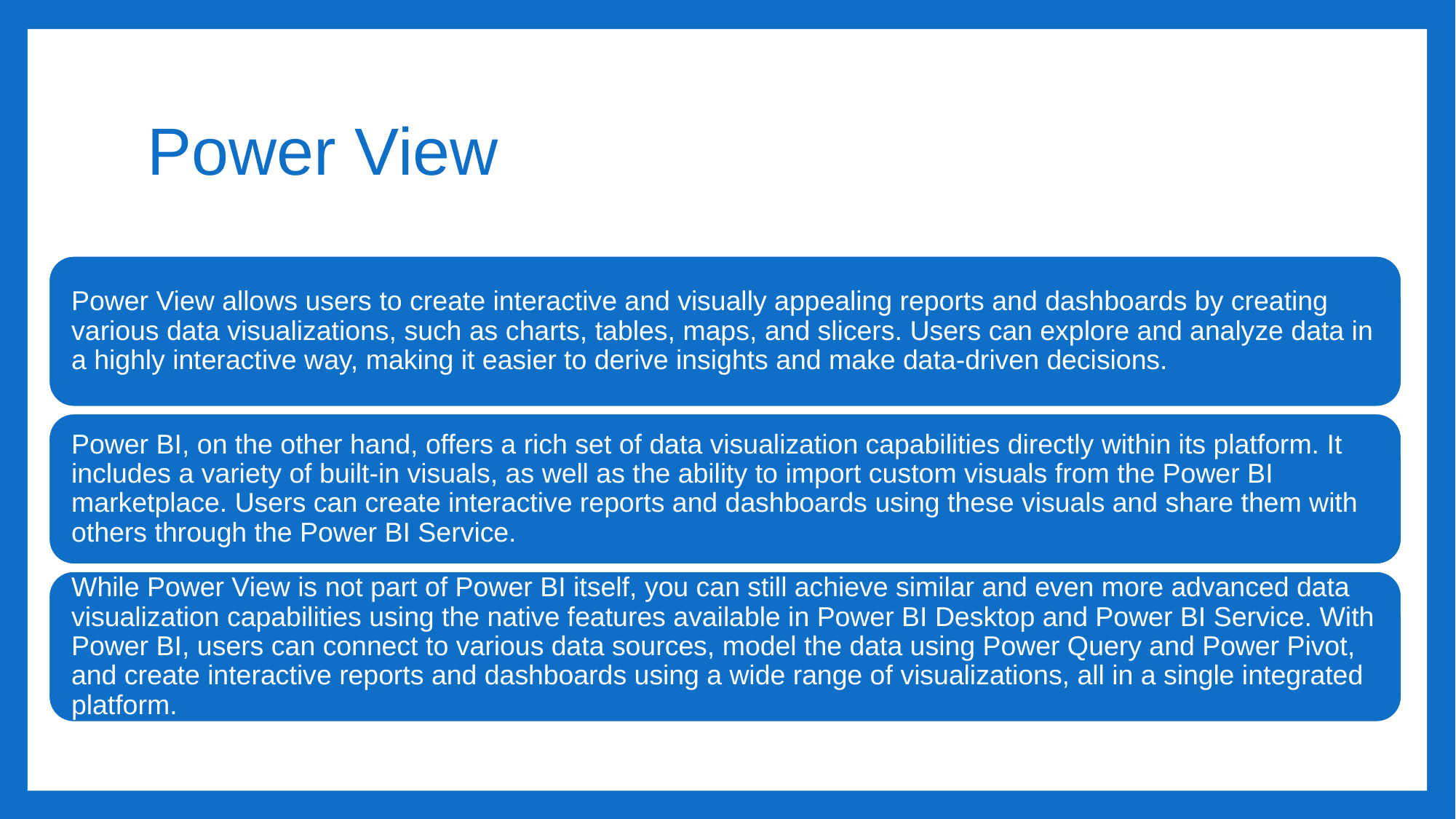

# Power View
Power View allows users to create interactive and visually appealing reports and dashboards by creating various data visualizations, such as charts, tables, maps, and slicers. Users can explore and analyze data in a highly interactive way, making it easier to derive insights and make data-driven decisions.
Power BI, on the other hand, offers a rich set of data visualization capabilities directly within its platform. It includes a variety of built-in visuals, as well as the ability to import custom visuals from the Power BI marketplace. Users can create interactive reports and dashboards using these visuals and share them with others through the Power BI Service.
While Power View is not part of Power BI itself, you can still achieve similar and even more advanced data visualization capabilities using the native features available in Power BI Desktop and Power BI Service. With Power BI, users can connect to various data sources, model the data using Power Query and Power Pivot, and create interactive reports and dashboards using a wide range of visualizations, all in a single integrated platform.